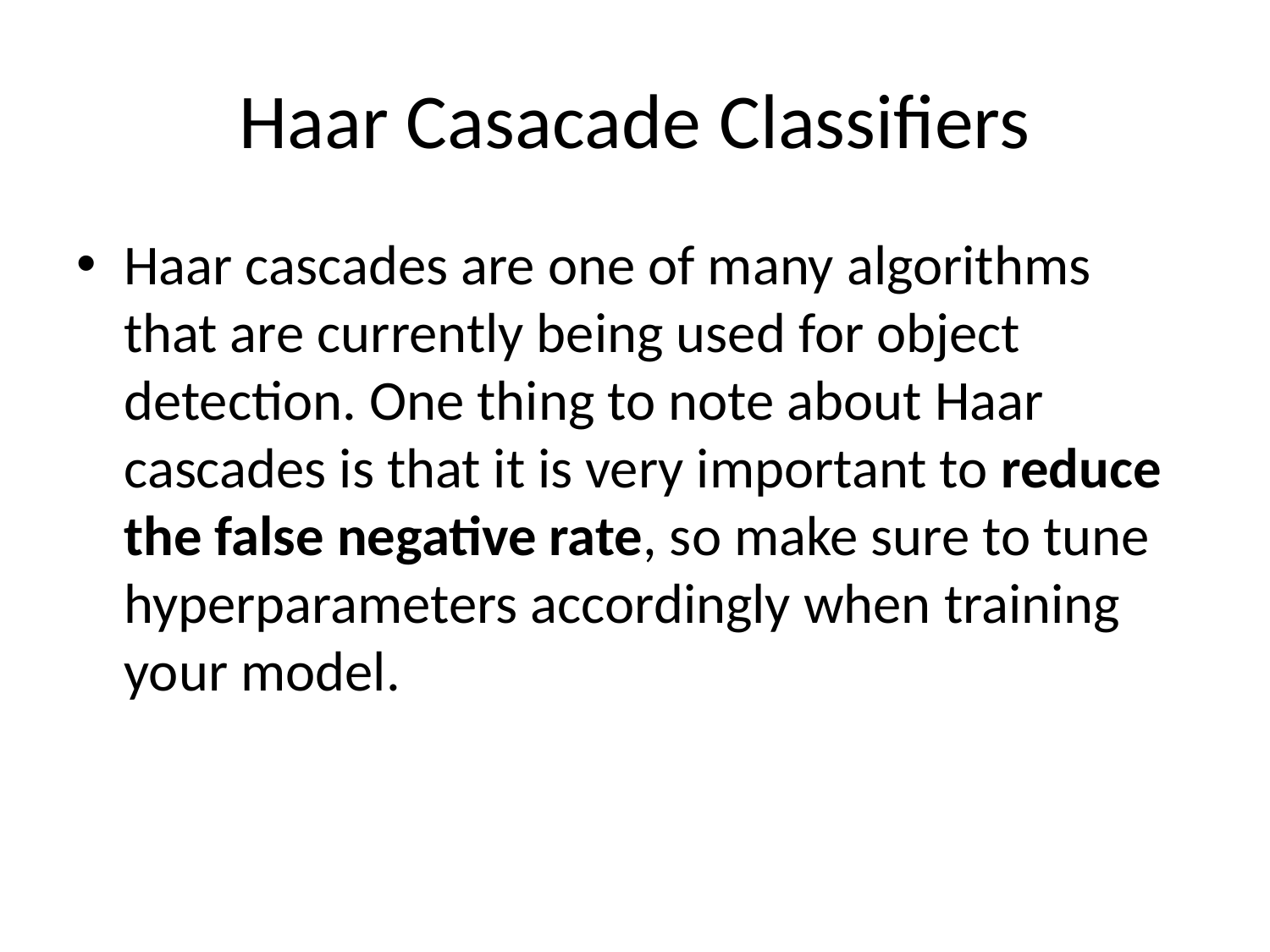

# Haar Casacade Classifiers
Haar cascades are one of many algorithms that are currently being used for object detection. One thing to note about Haar cascades is that it is very important to reduce the false negative rate, so make sure to tune hyperparameters accordingly when training your model.